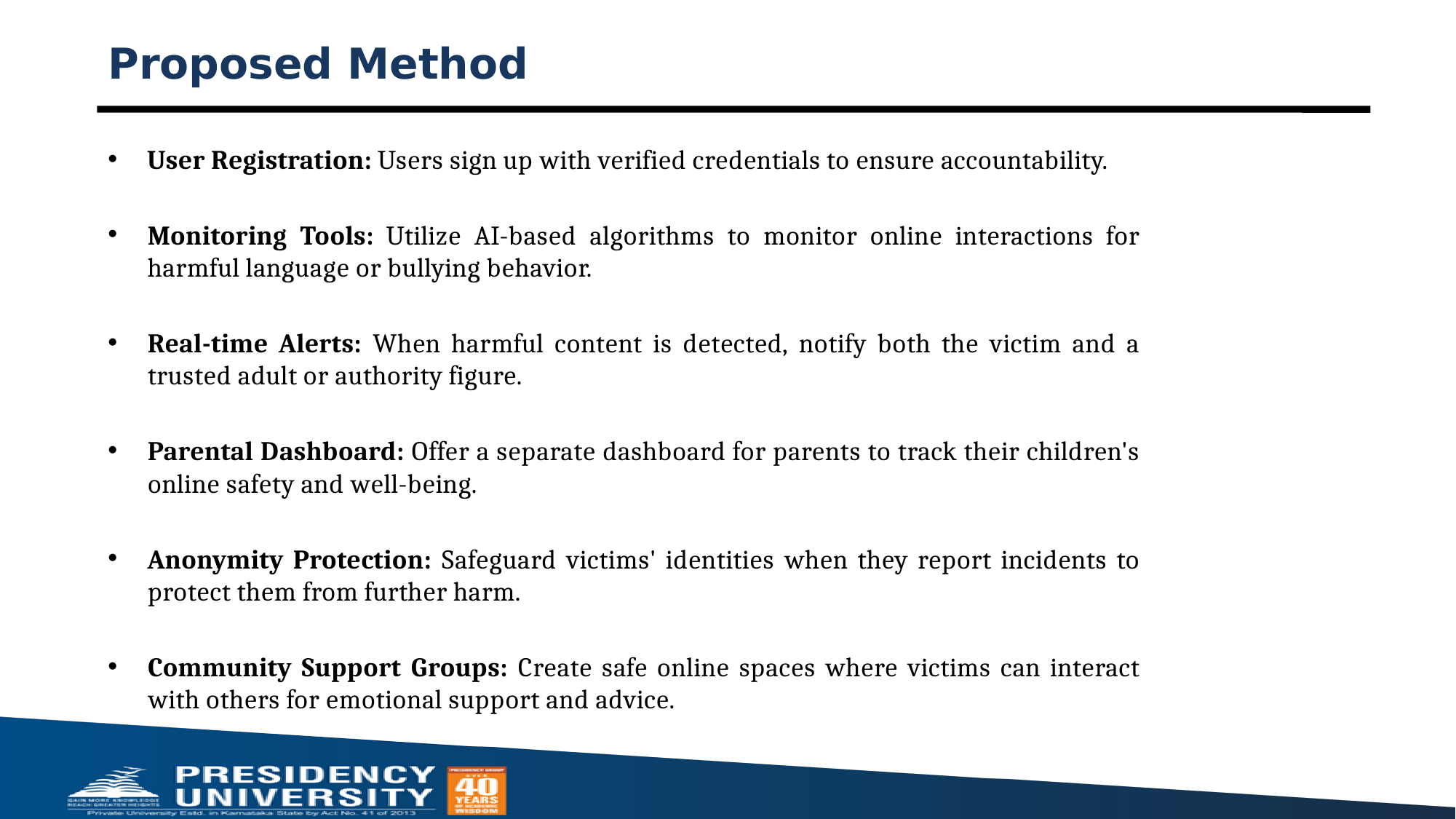

# Proposed Method
User Registration: Users sign up with verified credentials to ensure accountability.

Monitoring Tools: Utilize AI-based algorithms to monitor online interactions for harmful language or bullying behavior.

Real-time Alerts: When harmful content is detected, notify both the victim and a trusted adult or authority figure.

Parental Dashboard: Offer a separate dashboard for parents to track their children's online safety and well-being.

Anonymity Protection: Safeguard victims' identities when they report incidents to protect them from further harm.

Community Support Groups: Create safe online spaces where victims can interact with others for emotional support and advice.